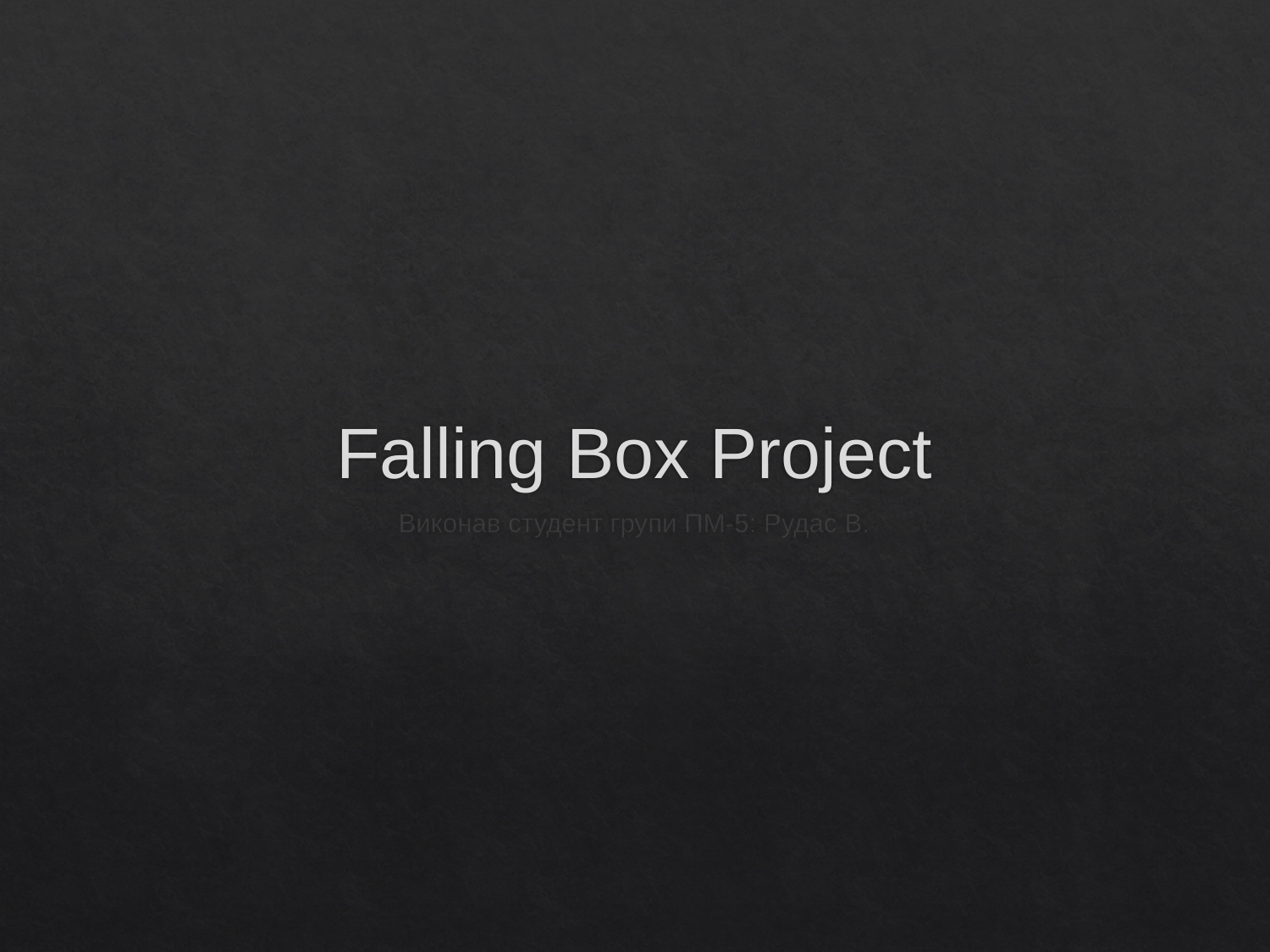

# Falling Box Project
Виконав студент групи ПМ-5: Рудас В.